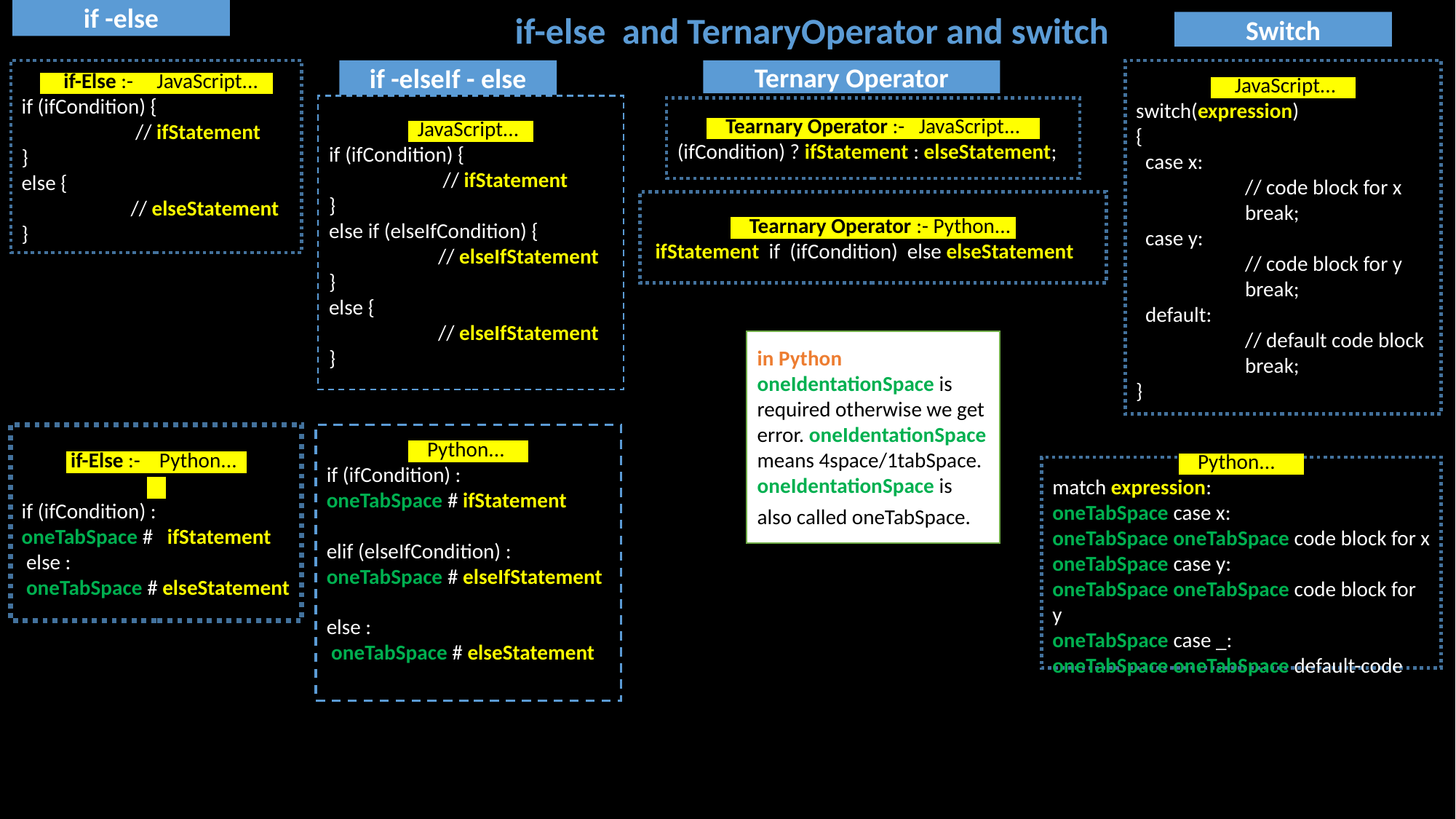

if-else  and TernaryOperator and switch
if -else
Switch
if -elseIf - else
Ternary Operator
     JavaScript...
switch(expression)
{
  case x:
    	// code block for x
    	break;
  case y:
    	// code block for y
    	break;
  default:
    	// default code block
    	break;
}
     if-Else :-     JavaScript...
if (ifCondition) {
 	 // ifStatement
}
else {
  	// elseStatement
}
  JavaScript...
if (ifCondition) {
 	 // ifStatement
}
else if (elseIfCondition) {
  	// elseIfStatement
}
else {
  	// elseIfStatement
}
    Tearnary Operator :-   JavaScript...
(ifCondition) ? ifStatement : elseStatement;
    Tearnary Operator :- Python...
 ifStatement  if  (ifCondition)  else elseStatement
in Python
oneIdentationSpace is required otherwise we get error. oneIdentationSpace means 4space/1tabSpace.
oneIdentationSpace is also called oneTabSpace.
 if-Else :-    Python...

if (ifCondition) :
oneTabSpace #   ifStatement
 else :
 oneTabSpace # elseStatement
    Python...
if (ifCondition) :
oneTabSpace # ifStatement

elif (elseIfCondition) :
oneTabSpace # elseIfStatement

else :
 oneTabSpace # elseStatement

    Python...
match expression:
oneTabSpace case x:
oneTabSpace oneTabSpace code block for x
oneTabSpace case y:
oneTabSpace oneTabSpace code block for y
oneTabSpace case _:
oneTabSpace oneTabSpace default-code